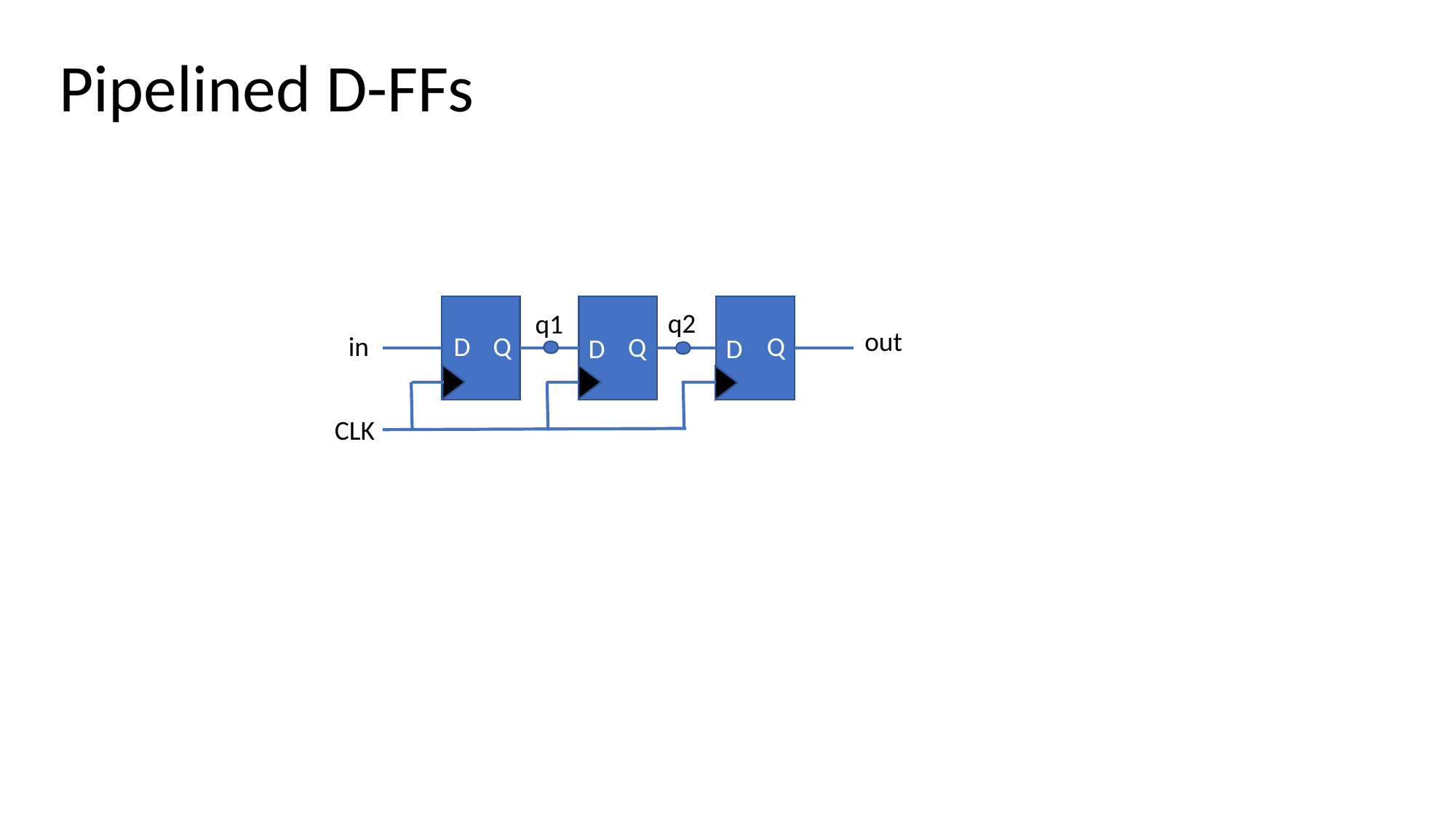

# Pipelined D-FFs

q2
q1
out
in
D
Q
Q
Q
D
D

CLK